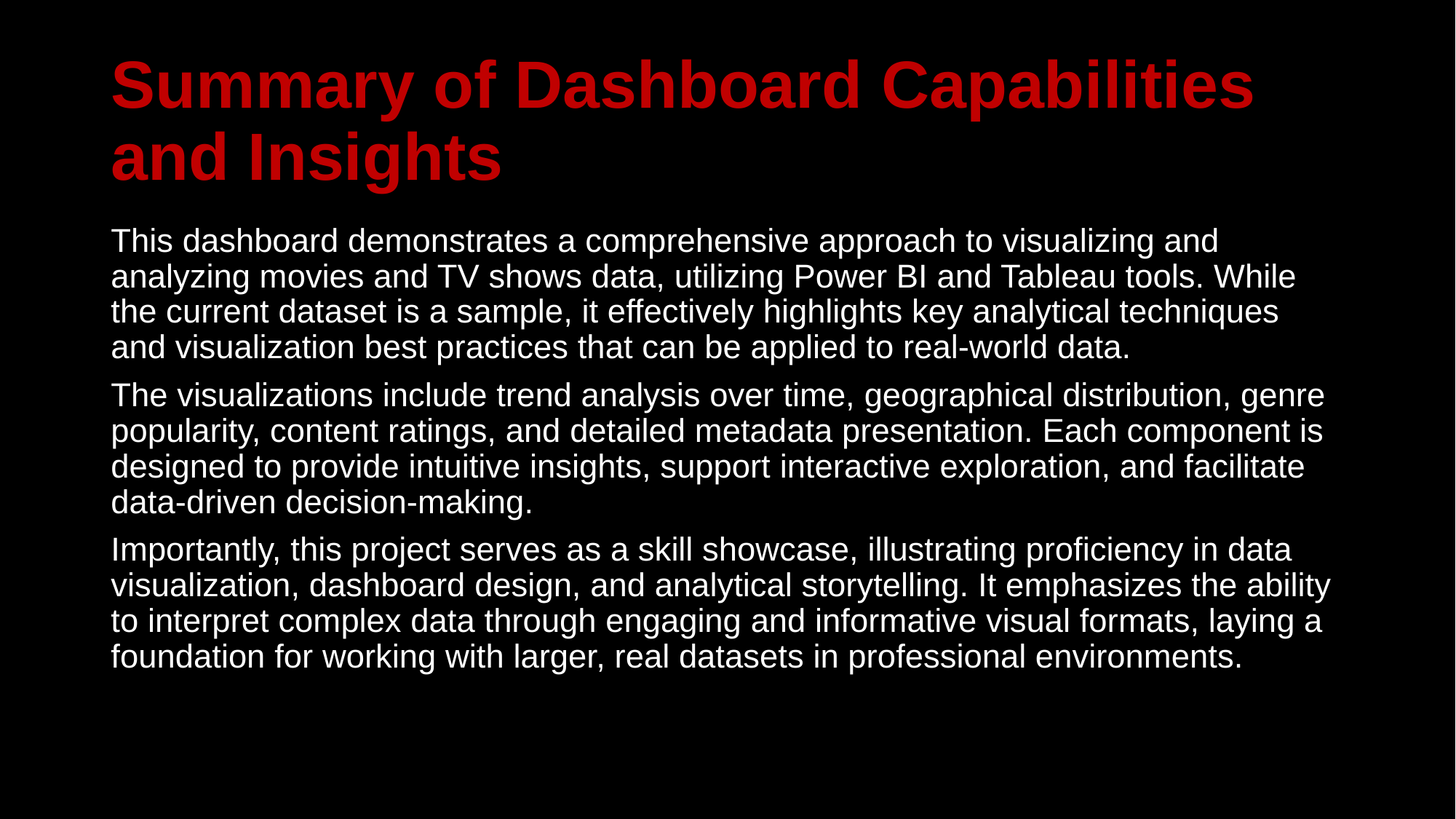

# Summary of Dashboard Capabilities and Insights
This dashboard demonstrates a comprehensive approach to visualizing and analyzing movies and TV shows data, utilizing Power BI and Tableau tools. While the current dataset is a sample, it effectively highlights key analytical techniques and visualization best practices that can be applied to real-world data.
The visualizations include trend analysis over time, geographical distribution, genre popularity, content ratings, and detailed metadata presentation. Each component is designed to provide intuitive insights, support interactive exploration, and facilitate data-driven decision-making.
Importantly, this project serves as a skill showcase, illustrating proficiency in data visualization, dashboard design, and analytical storytelling. It emphasizes the ability to interpret complex data through engaging and informative visual formats, laying a foundation for working with larger, real datasets in professional environments.